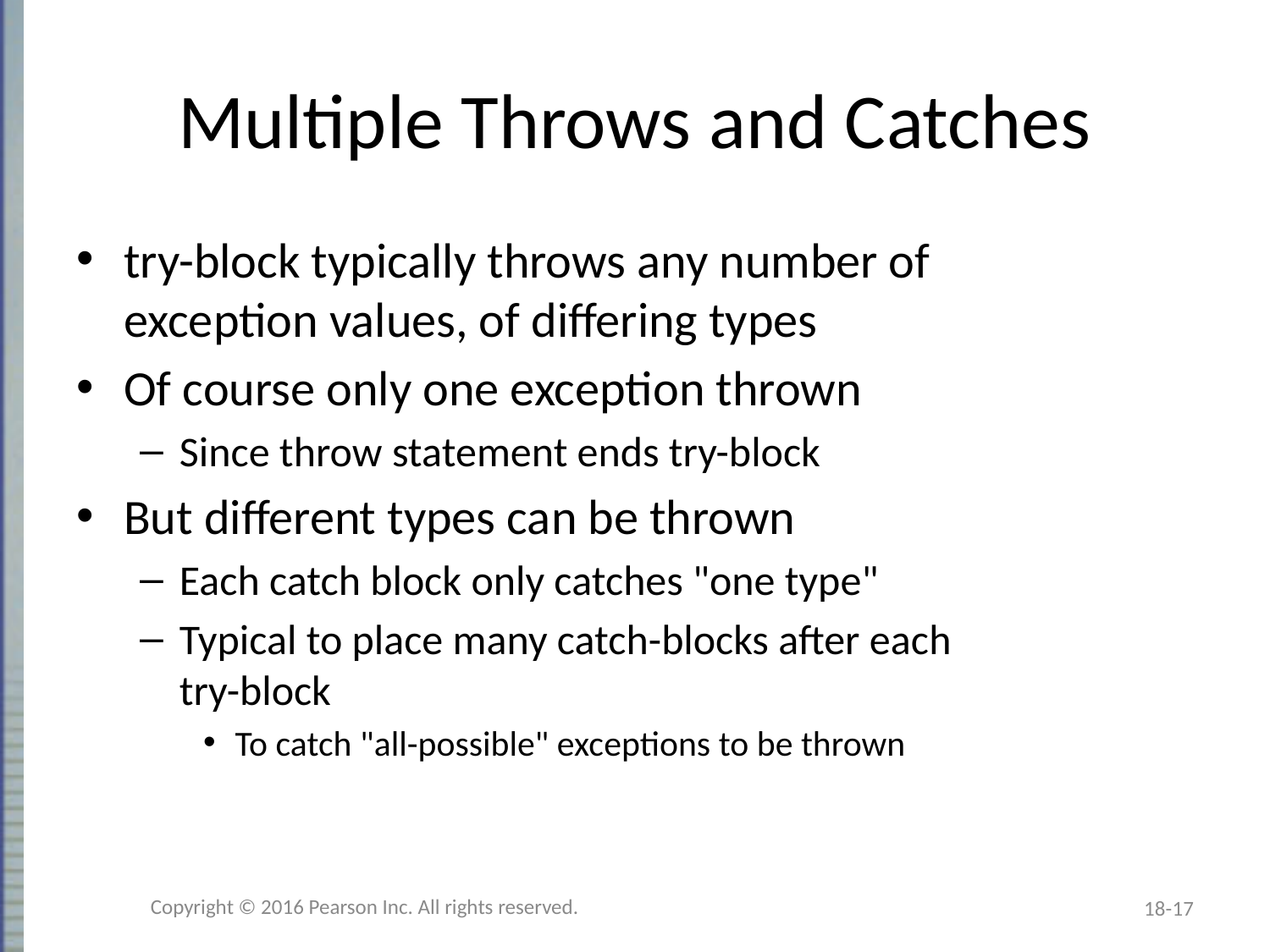

# Multiple Throws and Catches
try-block typically throws any number of
exception values, of differing types
Of course only one exception thrown
Since throw statement ends try-block
But different types can be thrown
Each catch block only catches "one type"
Typical to place many catch-blocks after each
try-block
To catch "all-possible" exceptions to be thrown
Copyright © 2016 Pearson Inc. All rights reserved.
18-17